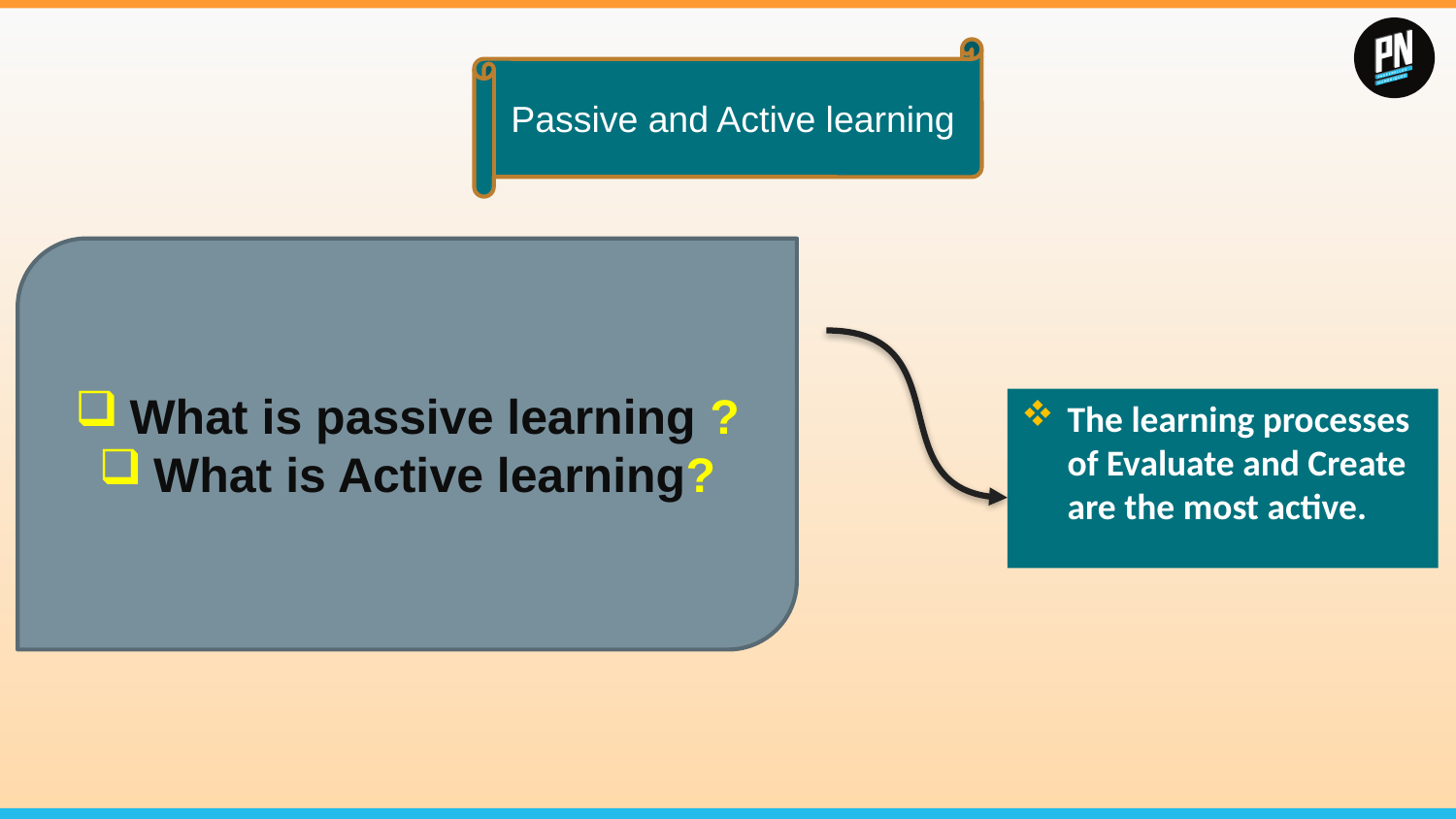

Passive and Active learning
What is passive learning ?
What is Active learning?
The learning processes of Evaluate and Create are the most active.